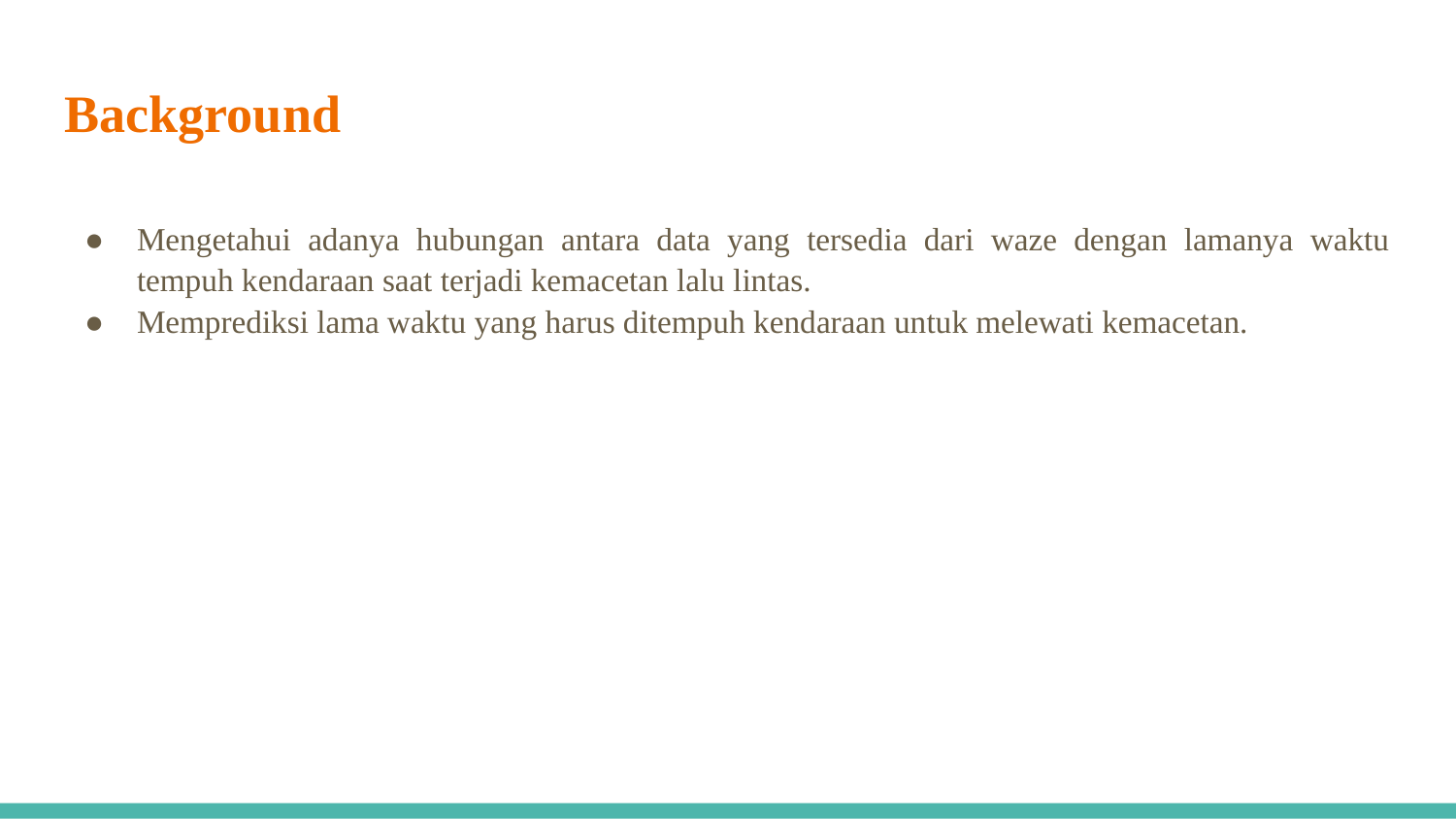

# Background
Mengetahui adanya hubungan antara data yang tersedia dari waze dengan lamanya waktu tempuh kendaraan saat terjadi kemacetan lalu lintas.
Memprediksi lama waktu yang harus ditempuh kendaraan untuk melewati kemacetan.